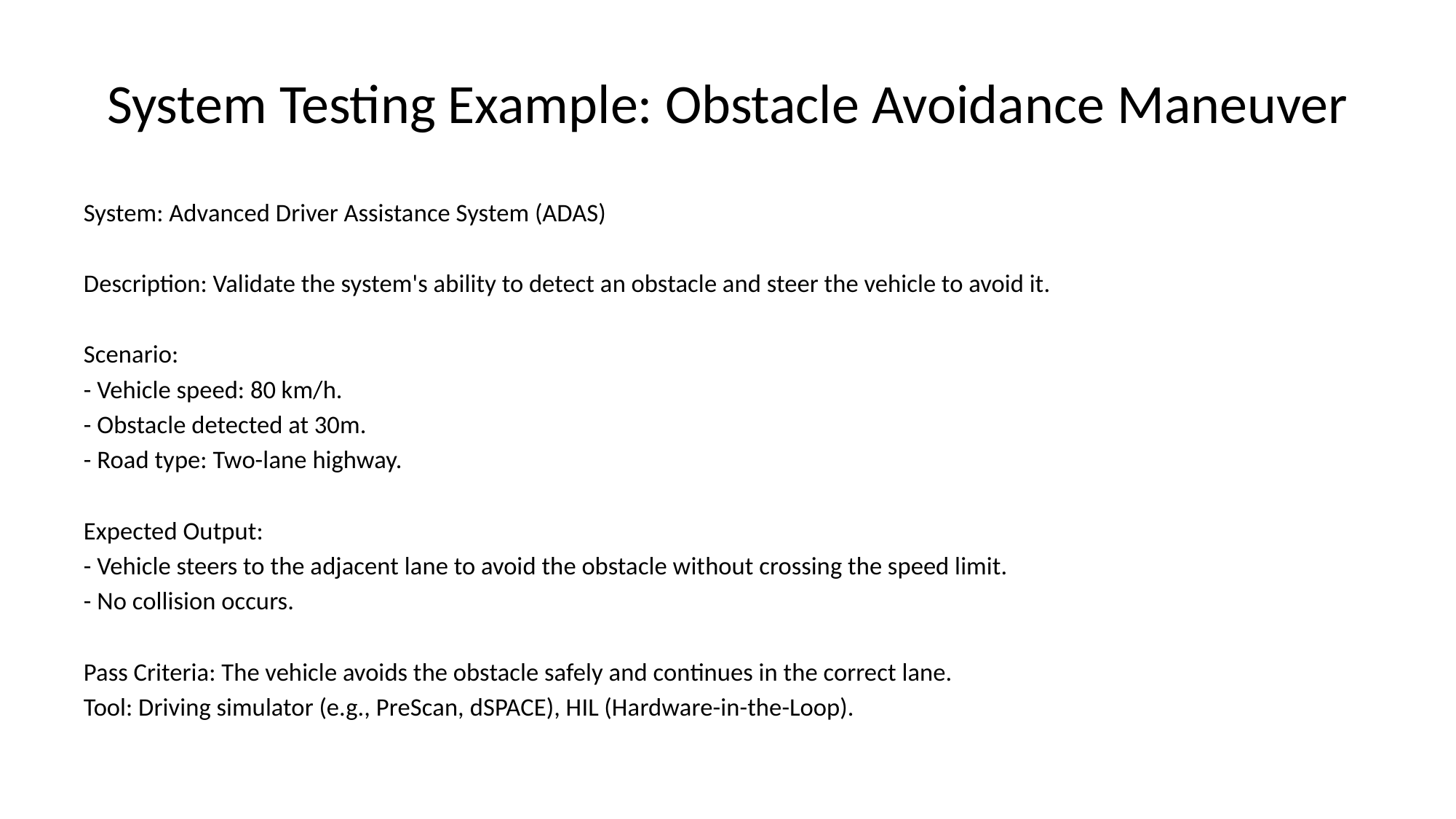

# System Testing Example: Obstacle Avoidance Maneuver
System: Advanced Driver Assistance System (ADAS)

Description: Validate the system's ability to detect an obstacle and steer the vehicle to avoid it.

Scenario:
- Vehicle speed: 80 km/h.
- Obstacle detected at 30m.
- Road type: Two-lane highway.

Expected Output:
- Vehicle steers to the adjacent lane to avoid the obstacle without crossing the speed limit.
- No collision occurs.

Pass Criteria: The vehicle avoids the obstacle safely and continues in the correct lane.
Tool: Driving simulator (e.g., PreScan, dSPACE), HIL (Hardware-in-the-Loop).